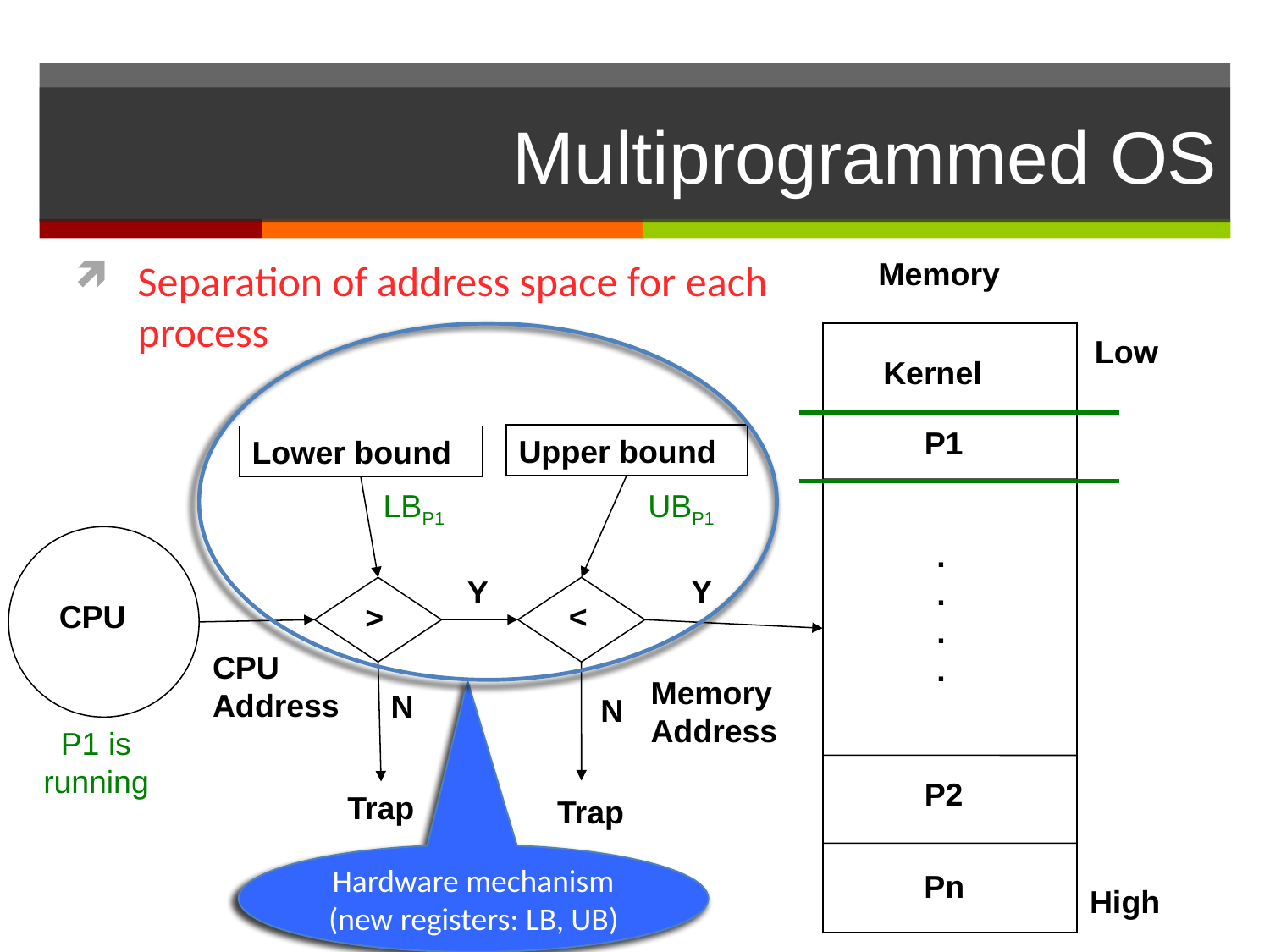

# Multiprogrammed OS
Memory

Low
Kernel

P1
Upper bound
Lower bound

.
.
.
.
Y
Y

CPU
<
>
CPU
Address
Memory
Address
N
N

P2
Trap
Trap

Pn
High
Separation of address space for each process

LBP1
UBP1
P1 is running
Hardware mechanism
(new registers: LB, UB)